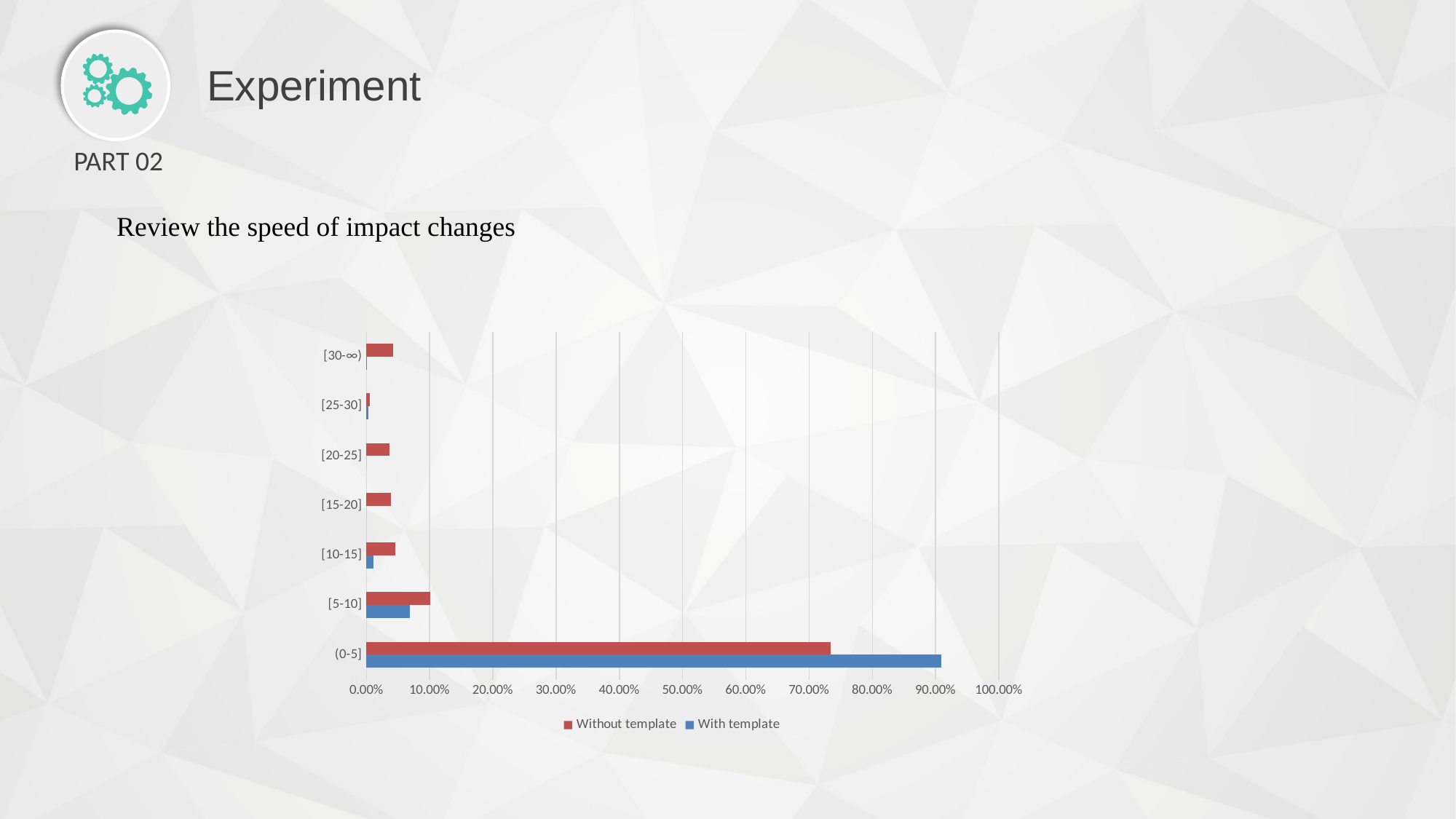

Experiment
PART 02
Review the speed of impact changes

### Chart

| Category |  |  |
|---|---|---|
| (0-5] | 0.9089 | 0.73445 |
| [5-10] | 0.06895 | 0.1012 |
| [10-15] | 0.0107 | 0.04525 |
| [15-20] | 0.0 | 0.03925 |
| [20-25] | 0.0 | 0.036155 |
| [25-30] | 0.0035 | 0.005 |
| [30-∞) | 0.0009 | 0.04195 |